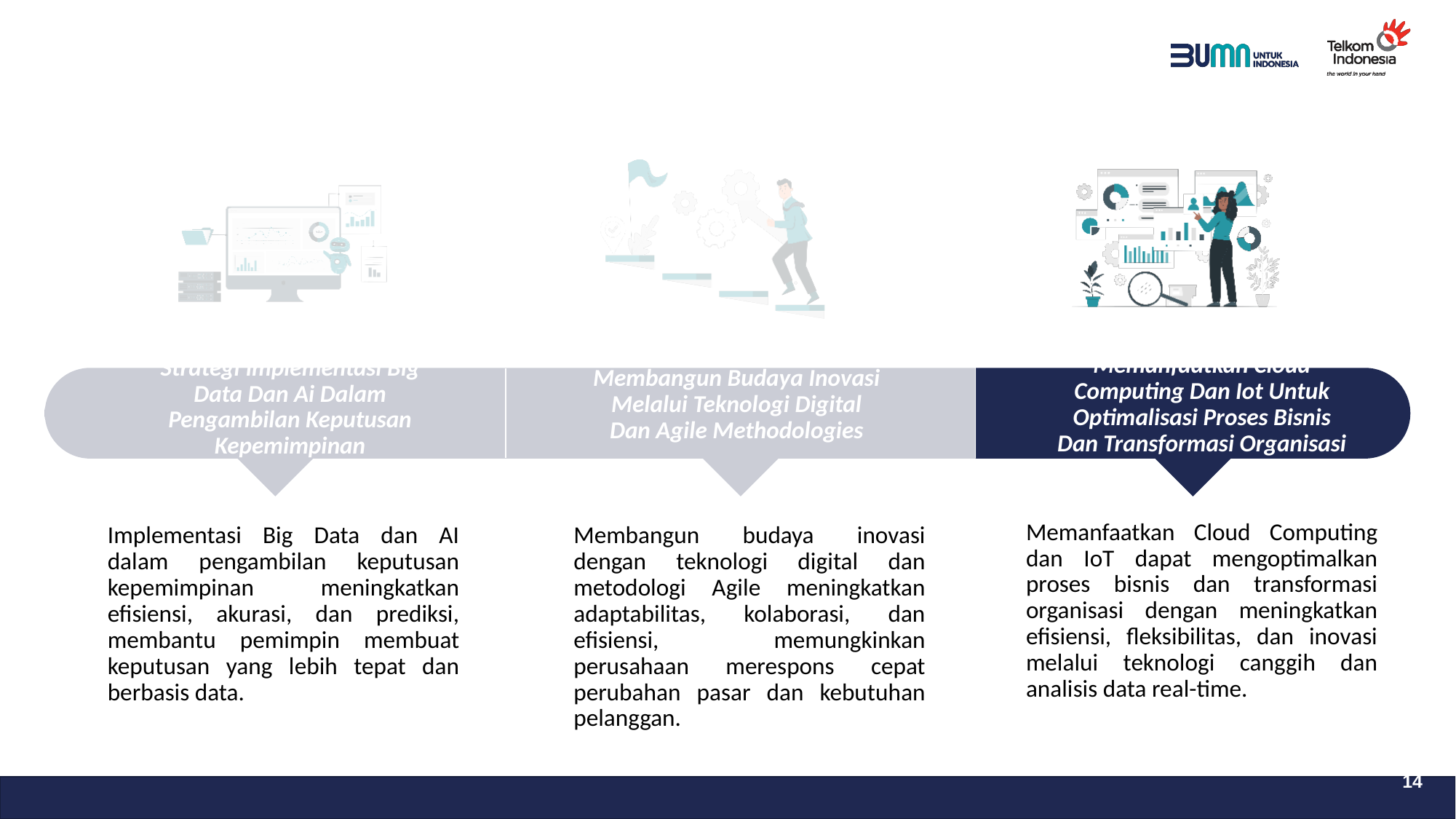

Membangun Budaya Inovasi Melalui Teknologi Digital Dan Agile Methodologies
Memanfaatkan Cloud Computing Dan Iot Untuk Optimalisasi Proses Bisnis Dan Transformasi Organisasi
Strategi Implementasi Big Data Dan Ai Dalam Pengambilan Keputusan Kepemimpinan
Memanfaatkan Cloud Computing dan IoT dapat mengoptimalkan proses bisnis dan transformasi organisasi dengan meningkatkan efisiensi, fleksibilitas, dan inovasi melalui teknologi canggih dan analisis data real-time.
Implementasi Big Data dan AI dalam pengambilan keputusan kepemimpinan meningkatkan efisiensi, akurasi, dan prediksi, membantu pemimpin membuat keputusan yang lebih tepat dan berbasis data.
Membangun budaya inovasi dengan teknologi digital dan metodologi Agile meningkatkan adaptabilitas, kolaborasi, dan efisiensi, memungkinkan perusahaan merespons cepat perubahan pasar dan kebutuhan pelanggan.
14